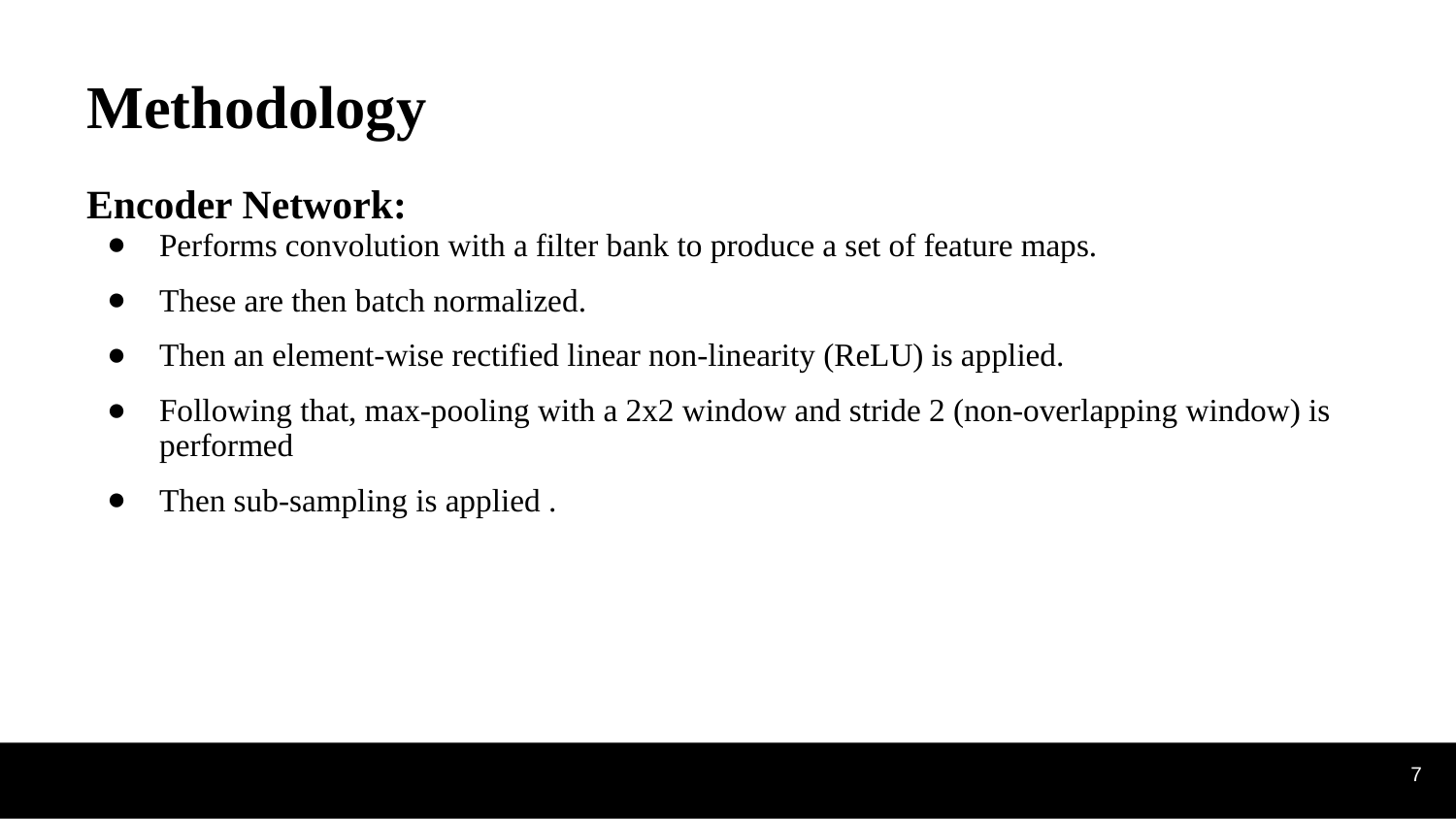

# Methodology
Encoder Network:

Performs convolution with a filter bank to produce a set of feature maps.
These are then batch normalized.
Then an element-wise rectified linear non-linearity (ReLU) is applied.
Following that, max-pooling with a 2x2 window and stride 2 (non-overlapping window) is performed
Then sub-sampling is applied .

7